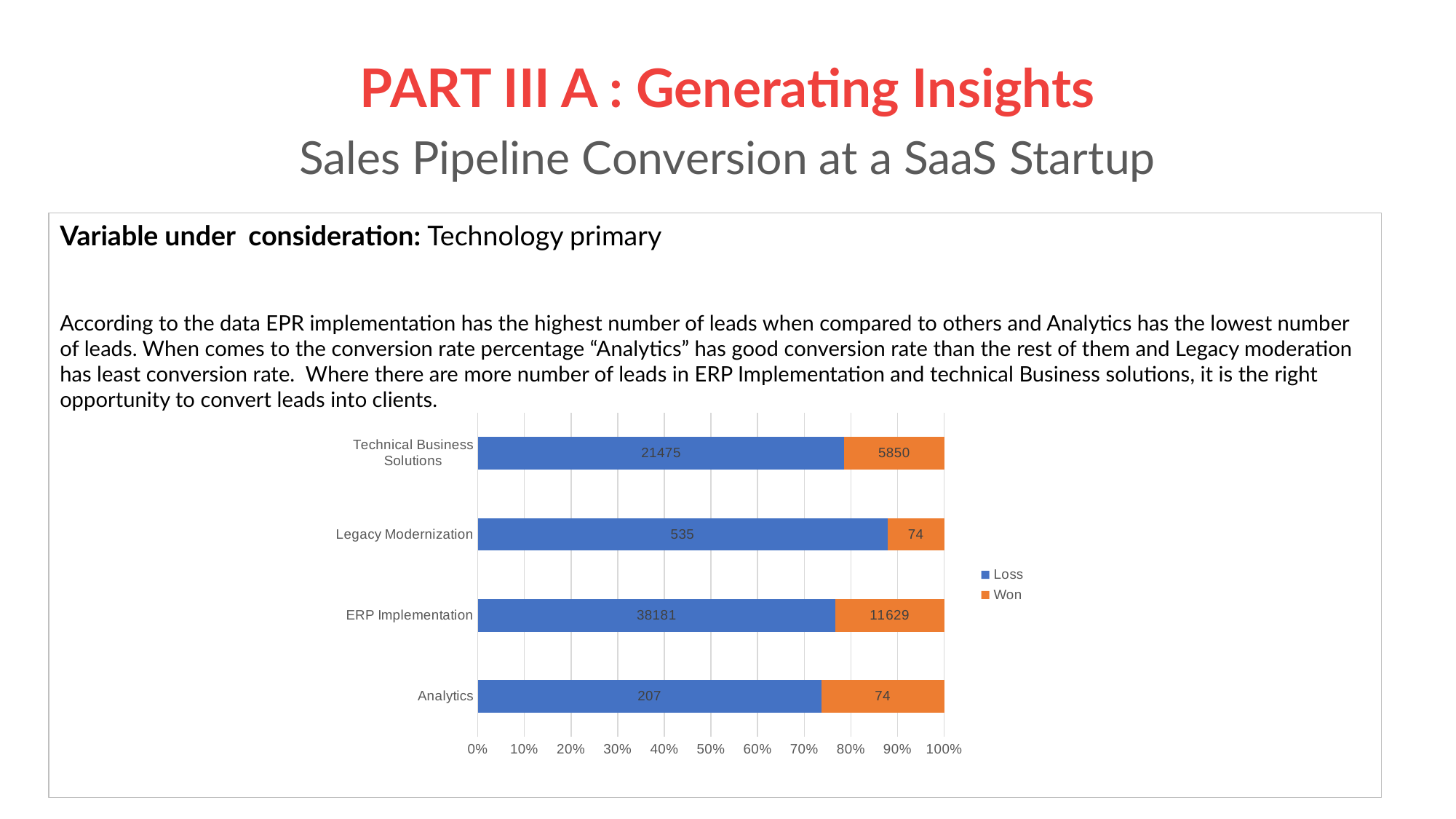

# PART III A : Generating Insights Sales Pipeline Conversion at a SaaS Startup
Variable under  consideration: Technology primary

According to the data EPR implementation has the highest number of leads when compared to others and Analytics has the lowest number of leads. When comes to the conversion rate percentage “Analytics” has good conversion rate than the rest of them and Legacy moderation has least conversion rate.  Where there are more number of leads in ERP Implementation and technical Business solutions, it is the right opportunity to convert leads into clients.

### Chart

| Category | Loss | Won |
|---|---|---|
| Analytics | 207.0 | 74.0 |
| ERP Implementation | 38181.0 | 11629.0 |
| Legacy Modernization | 535.0 | 74.0 |
| Technical Business Solutions | 21475.0 | 5850.0 |